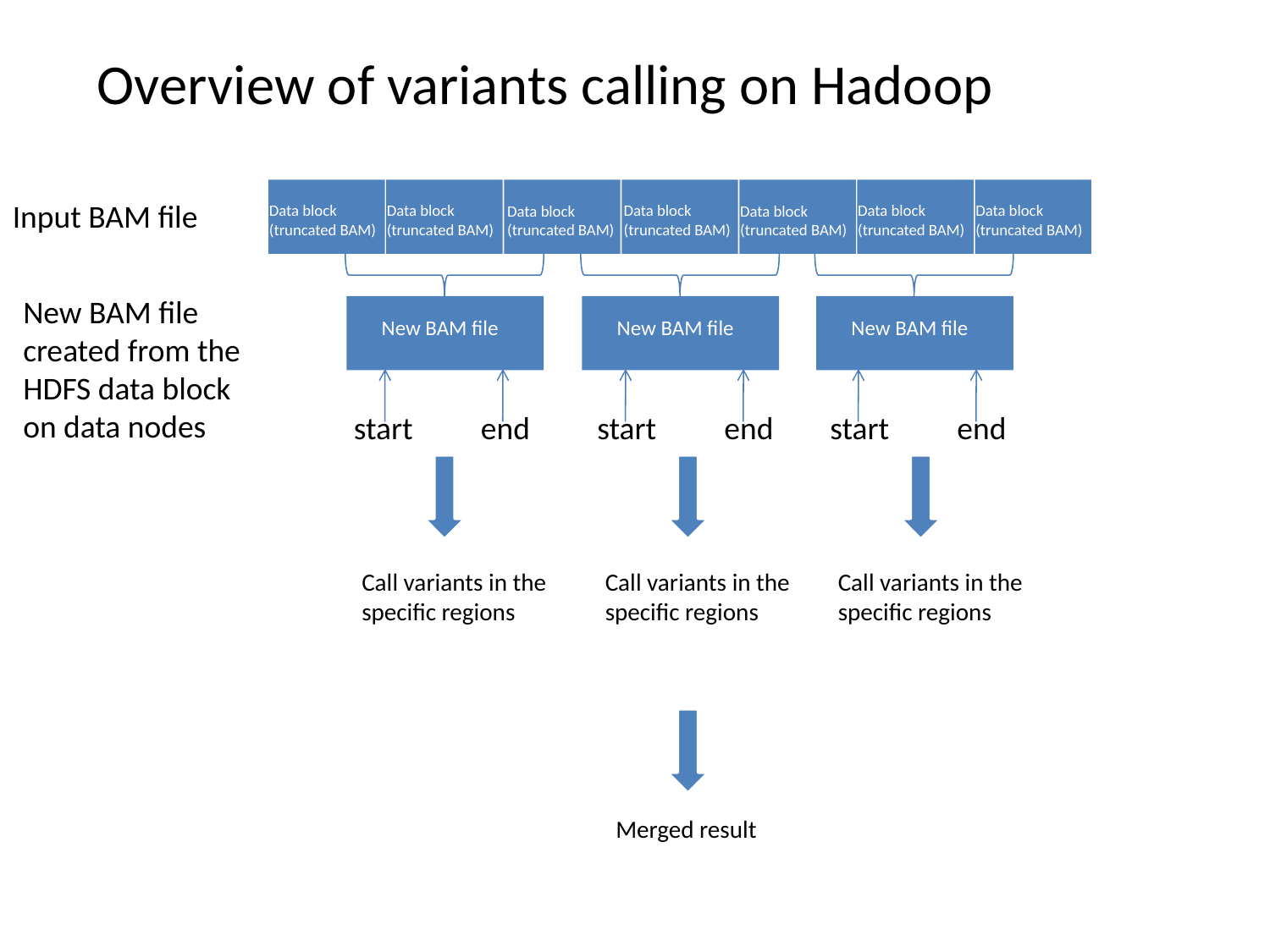

Overview of variants calling on Hadoop

Input BAM file
Data block (truncated BAM)
Data block (truncated BAM)
Data block (truncated BAM)
Data block (truncated BAM)
Data block (truncated BAM)
Data block (truncated BAM)
Data block (truncated BAM)
New BAM file created from the HDFS data block on data nodes

New BAM file
New BAM file
New BAM file
start
end
start
end
start
end

Call variants in the specific regions
Call variants in the specific regions
Call variants in the specific regions

Merged result